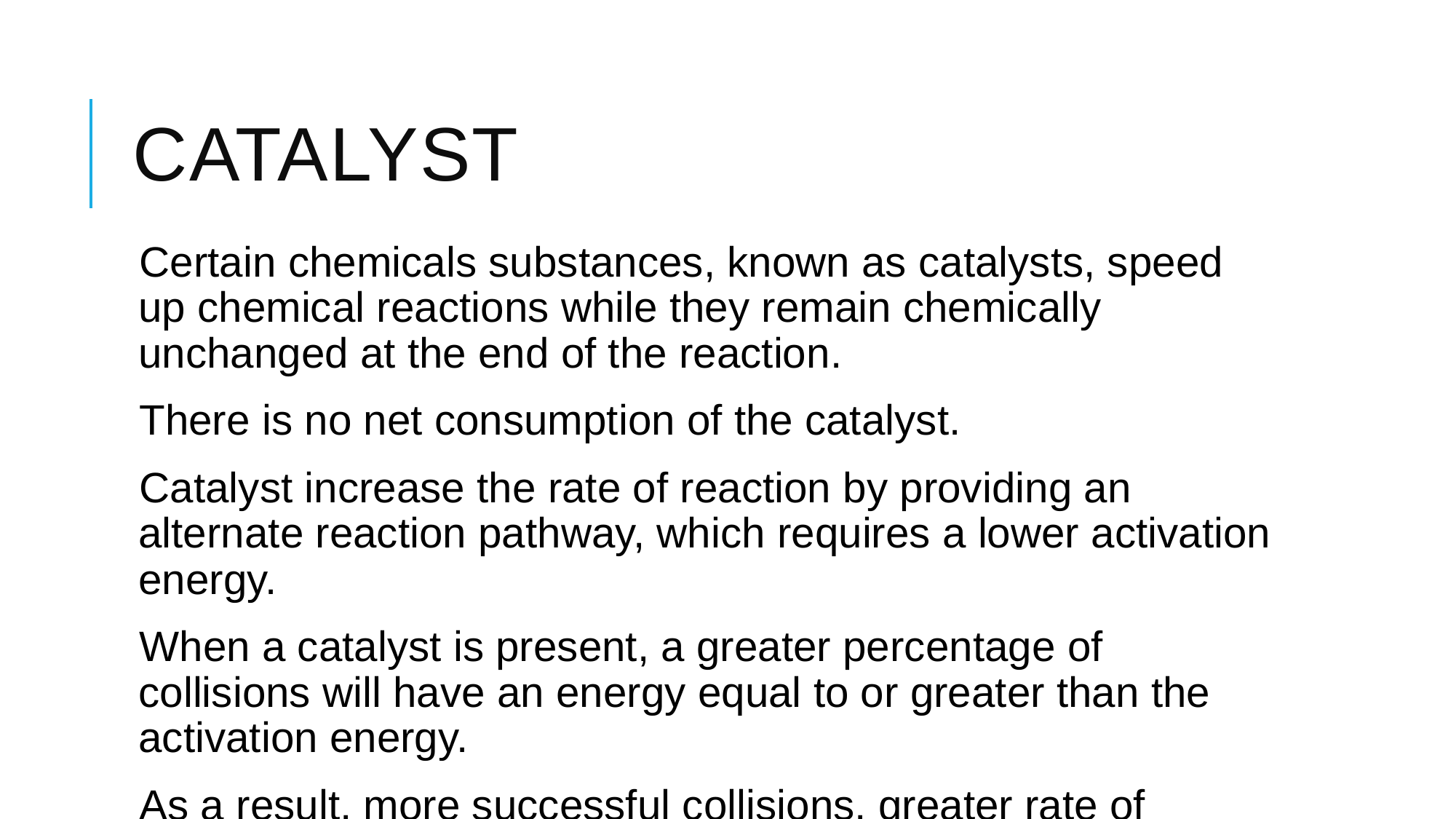

# Catalyst
Certain chemicals substances, known as catalysts, speed up chemical reactions while they remain chemically unchanged at the end of the reaction.
There is no net consumption of the catalyst.
Catalyst increase the rate of reaction by providing an alternate reaction pathway, which requires a lower activation energy.
When a catalyst is present, a greater percentage of collisions will have an energy equal to or greater than the activation energy.
As a result, more successful collisions, greater rate of reaction.